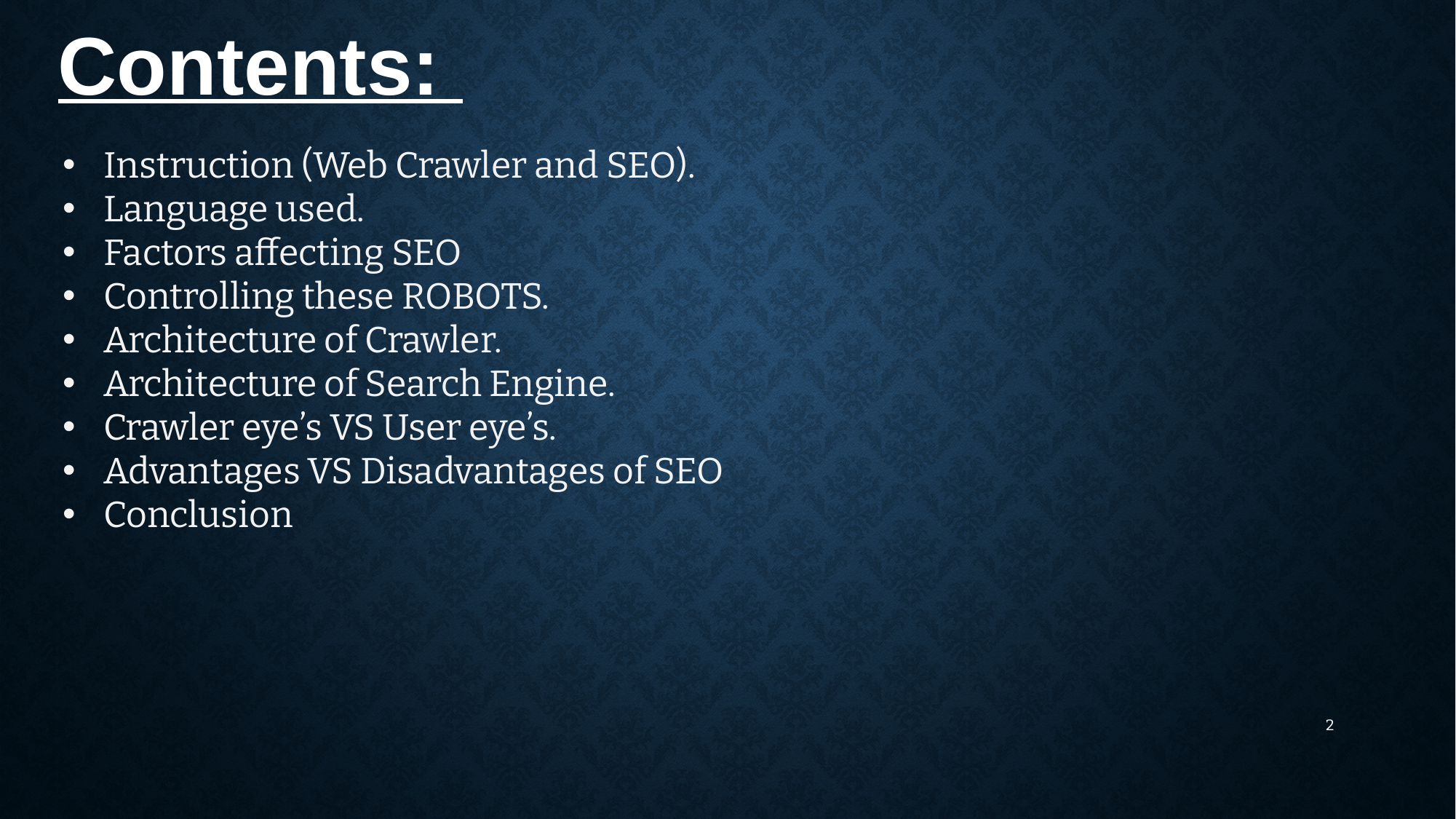

Contents:
Instruction (Web Crawler and SEO).
Language used.
Factors affecting SEO
Controlling these ROBOTS.
Architecture of Crawler.
Architecture of Search Engine.
Crawler eye’s VS User eye’s.
Advantages VS Disadvantages of SEO
Conclusion

2